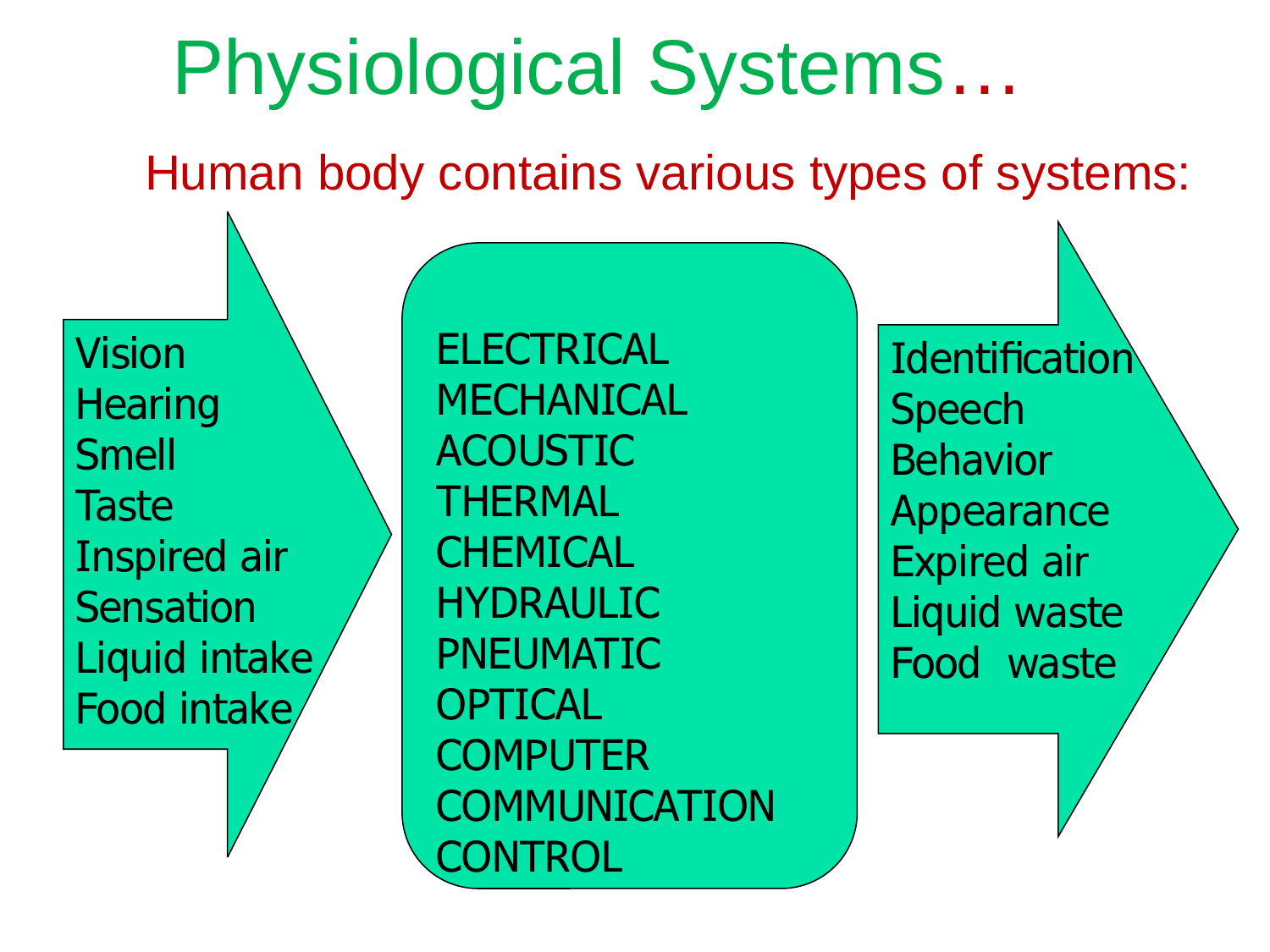

# Physiological Systems…
 Human body contains various types of systems:
Vision
Hearing
Smell
Taste
Inspired air
Sensation
Liquid intake
Food intake
Identification
Speech
Behavior
Appearance
Expired air
Liquid waste
Food  waste

ELECTRICAL
MECHANICAL
ACOUSTIC
THERMAL
CHEMICAL
HYDRAULIC
PNEUMATIC
OPTICAL
COMPUTER
COMMUNICATION
CONTROL